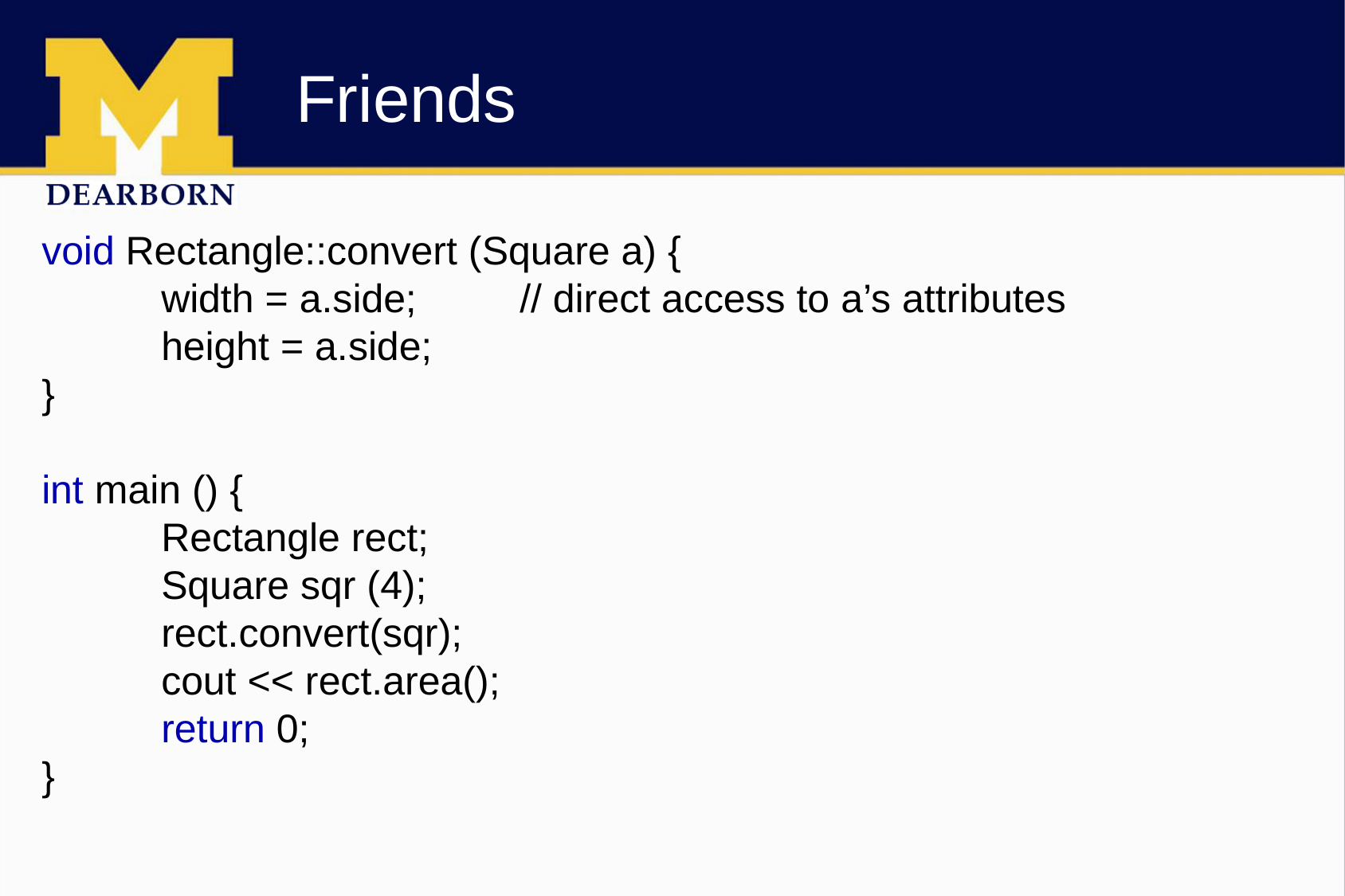

# Friends
void Rectangle::convert (Square a) {
	width = a.side; 	// direct access to a’s attributes
	height = a.side;
}

int main () {
	Rectangle rect;
	Square sqr (4);
	rect.convert(sqr);
	cout << rect.area();
	return 0;
}